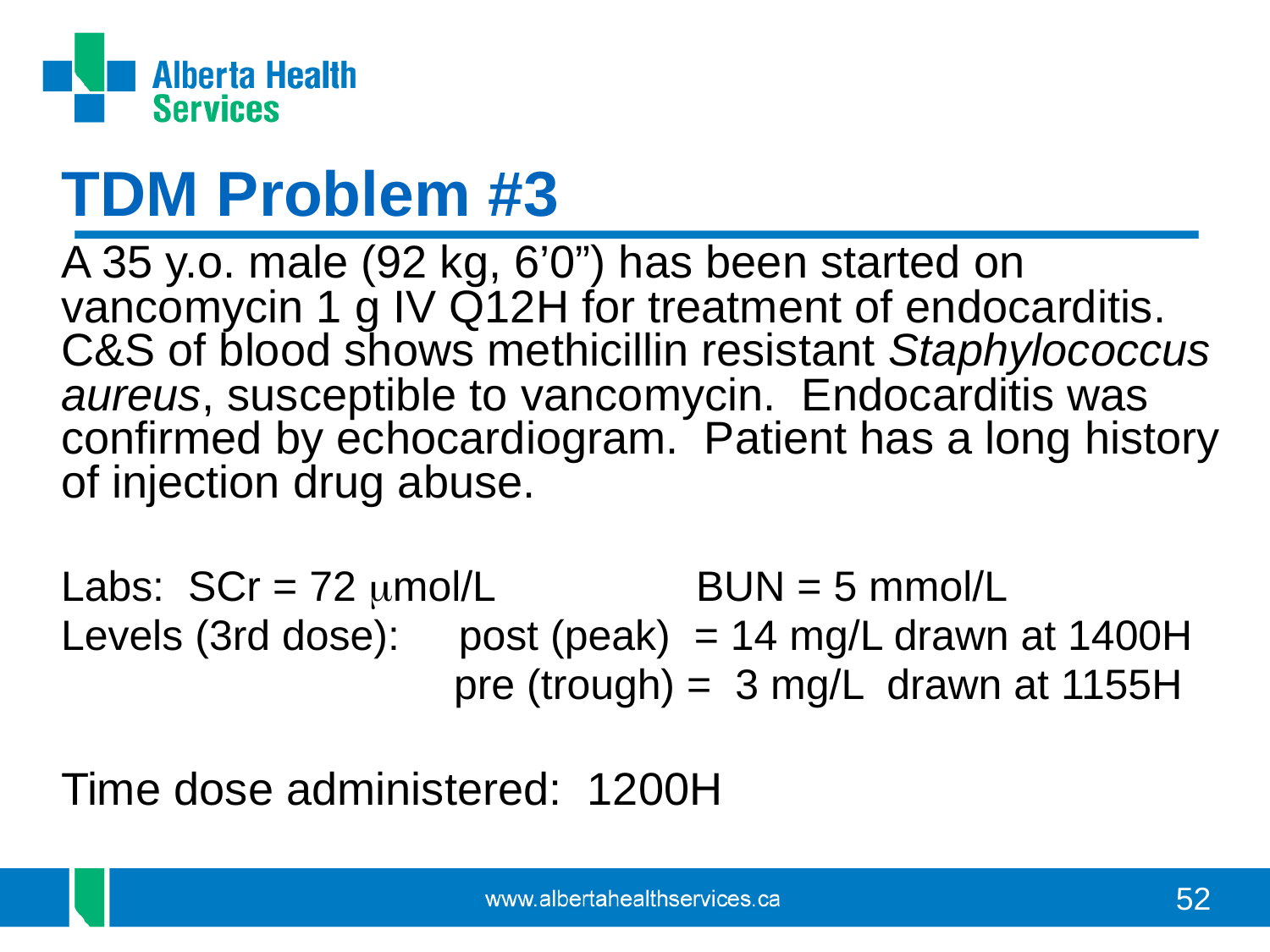

TDM Problem #3
A 35 y.o. male (92 kg, 6’0”) has been started on vancomycin 1 g IV Q12H for treatment of endocarditis.  C&S of blood shows methicillin resistant Staphylococcus aureus, susceptible to vancomycin.  Endocarditis was confirmed by echocardiogram.  Patient has a long history of injection drug abuse.

Labs:  SCr = 72 μmol/L 		BUN = 5 mmol/L
Levels (3rd dose):     post (peak)  = 14 mg/L drawn at 1400H
			 pre (trough) =  3 mg/L  drawn at 1155H

Time dose administered:  1200H